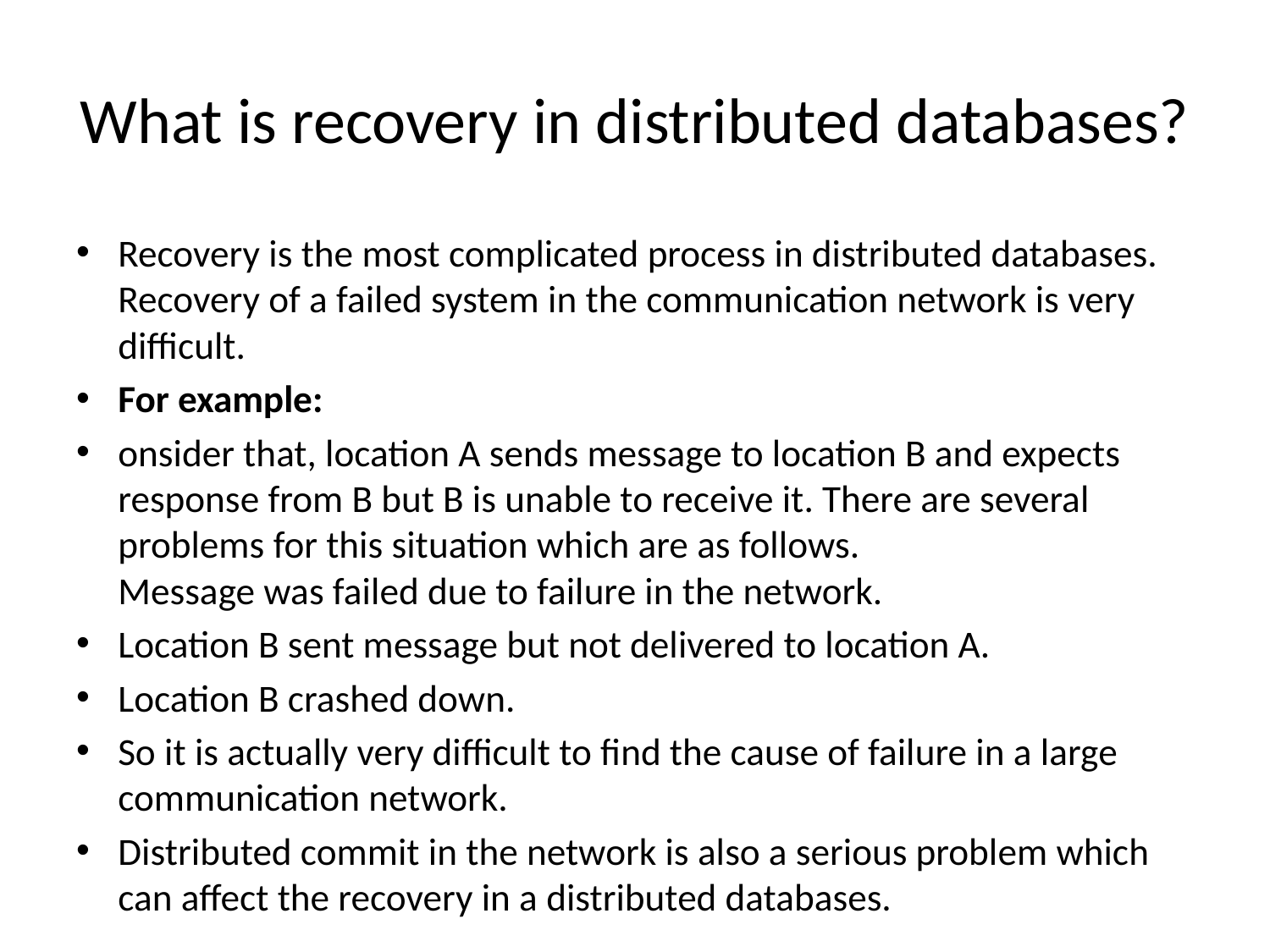

# What is recovery in distributed databases?
Recovery is the most complicated process in distributed databases. Recovery of a failed system in the communication network is very difficult.
For example:
onsider that, location A sends message to location B and expects response from B but B is unable to receive it. There are several problems for this situation which are as follows.
Message was failed due to failure in the network.
Location B sent message but not delivered to location A.
Location B crashed down.
So it is actually very difficult to find the cause of failure in a large communication network.
Distributed commit in the network is also a serious problem which can affect the recovery in a distributed databases.